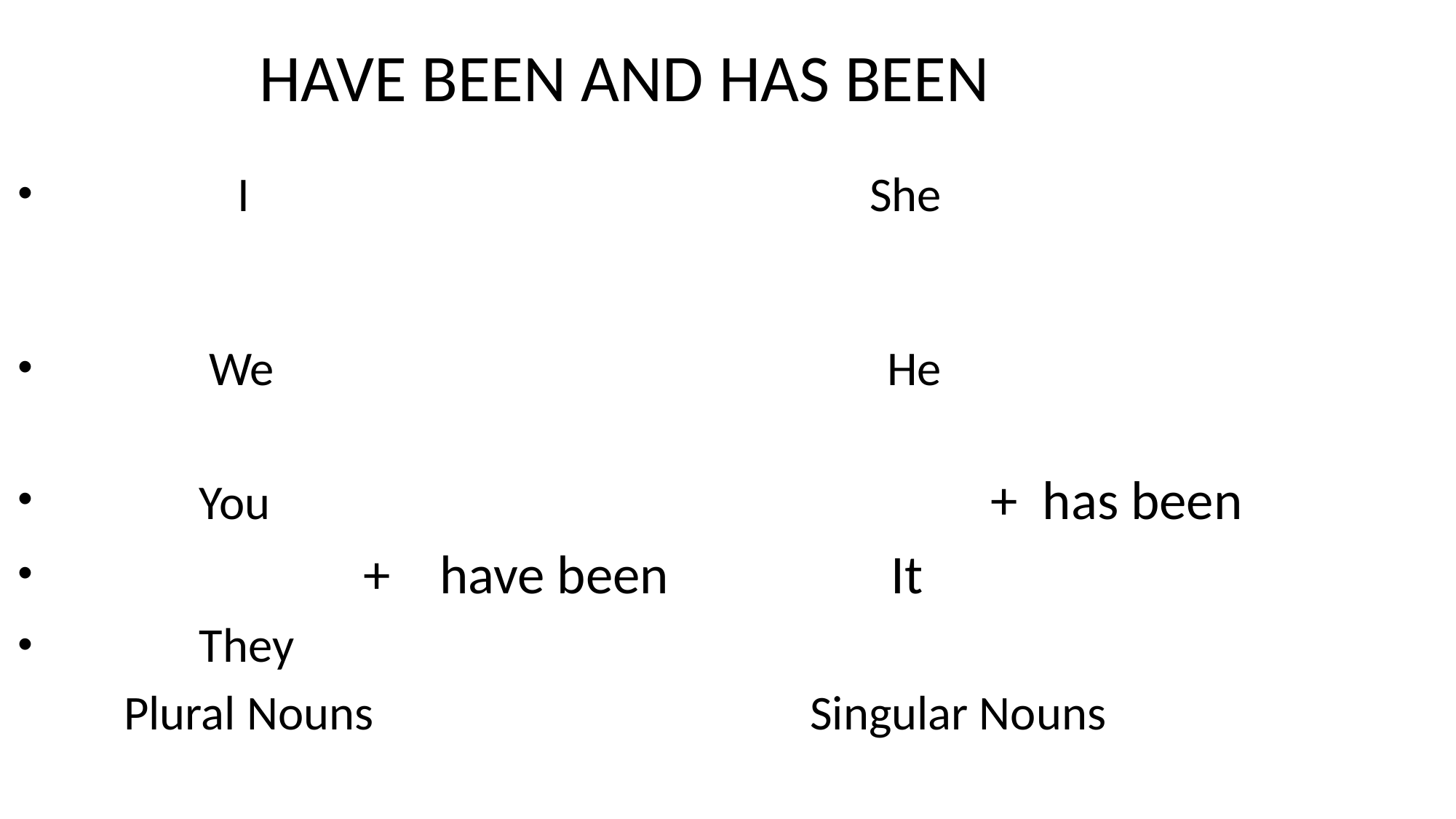

# HAVE BEEN AND HAS BEEN
                    I                                                                She

                 We                                                               He

                You                                                                  +  has been
                                 +    have been                  It
                They
           Plural Nouns                                        Singular Nouns